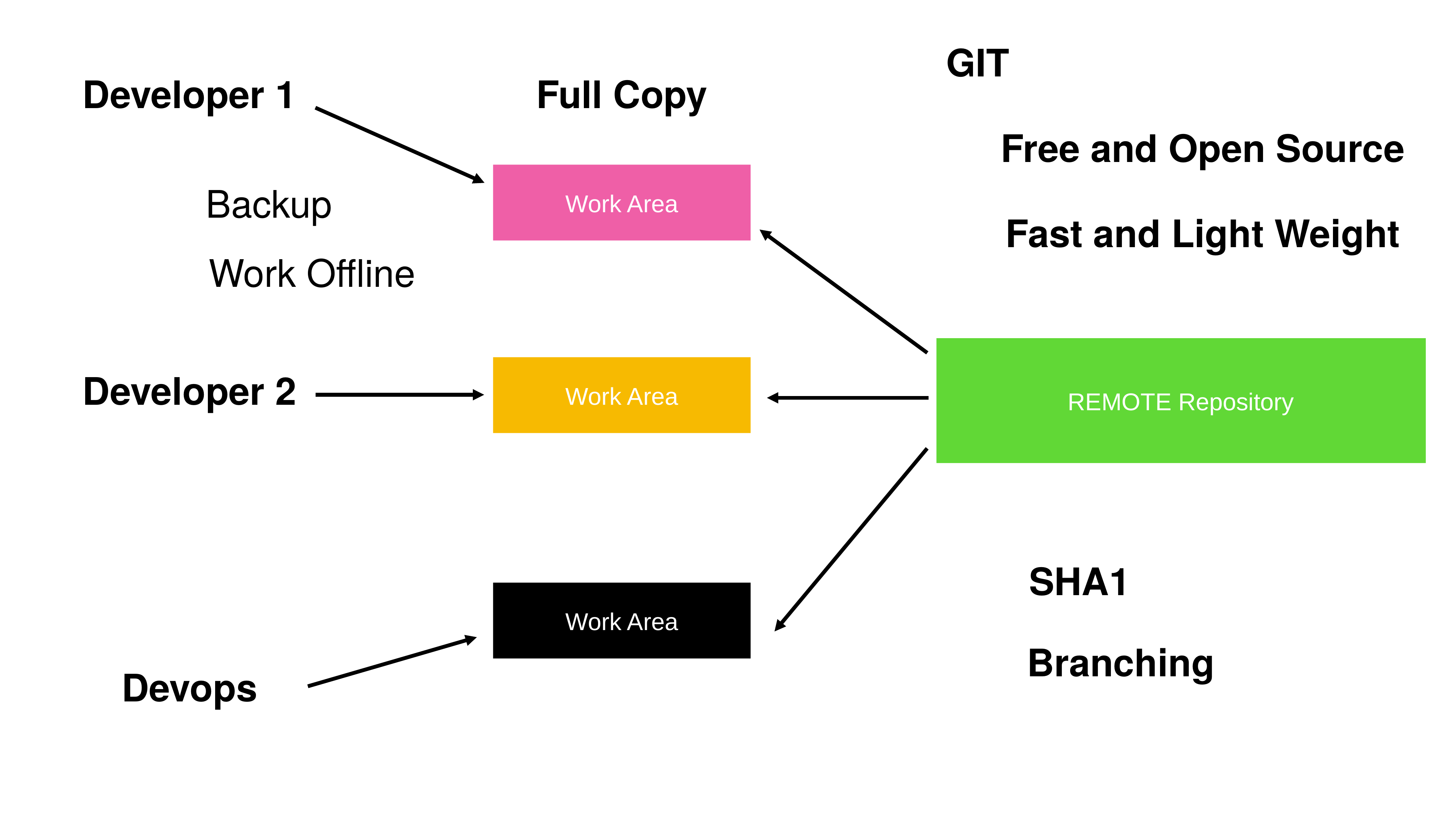

GIT
Developer 1
Full Copy

Free and Open Source
Work Area
Backup
Fast and Light Weight

Work Offline
REMOTE Repository
Work Area
Developer 2

SHA1
Work Area
Branching

Devops